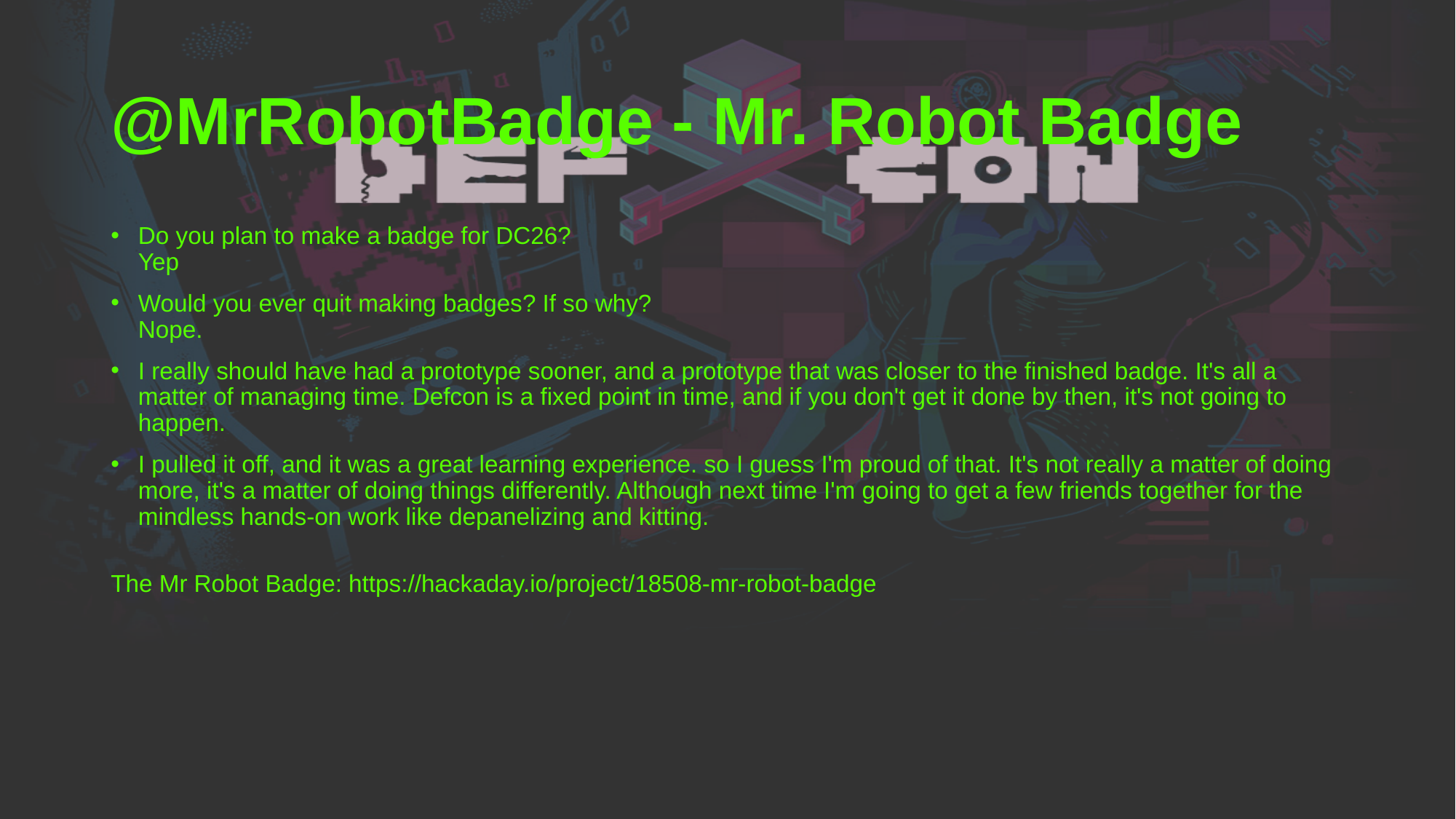

# @MrRobotBadge - Mr. Robot Badge
Do you plan to make a badge for DC26?
Yep
Would you ever quit making badges? If so why?
Nope.
I really should have had a prototype sooner, and a prototype that was closer to the finished badge. It's all a matter of managing time. Defcon is a fixed point in time, and if you don't get it done by then, it's not going to happen.
I pulled it off, and it was a great learning experience. so I guess I'm proud of that. It's not really a matter of doing more, it's a matter of doing things differently. Although next time I'm going to get a few friends together for the mindless hands-on work like depanelizing and kitting.
The Mr Robot Badge: https://hackaday.io/project/18508-mr-robot-badge